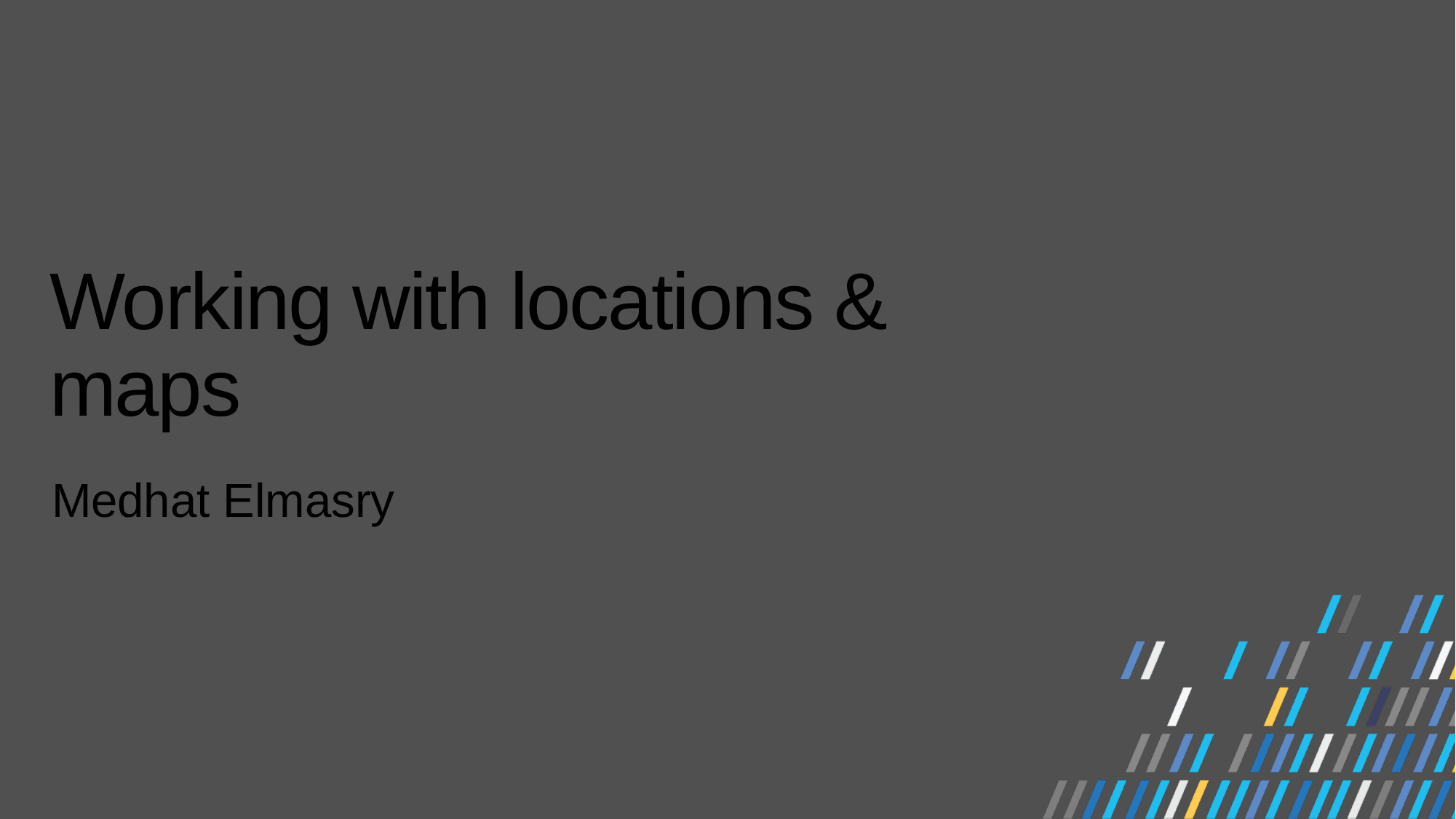

# Working with locations & maps
Medhat Elmasry